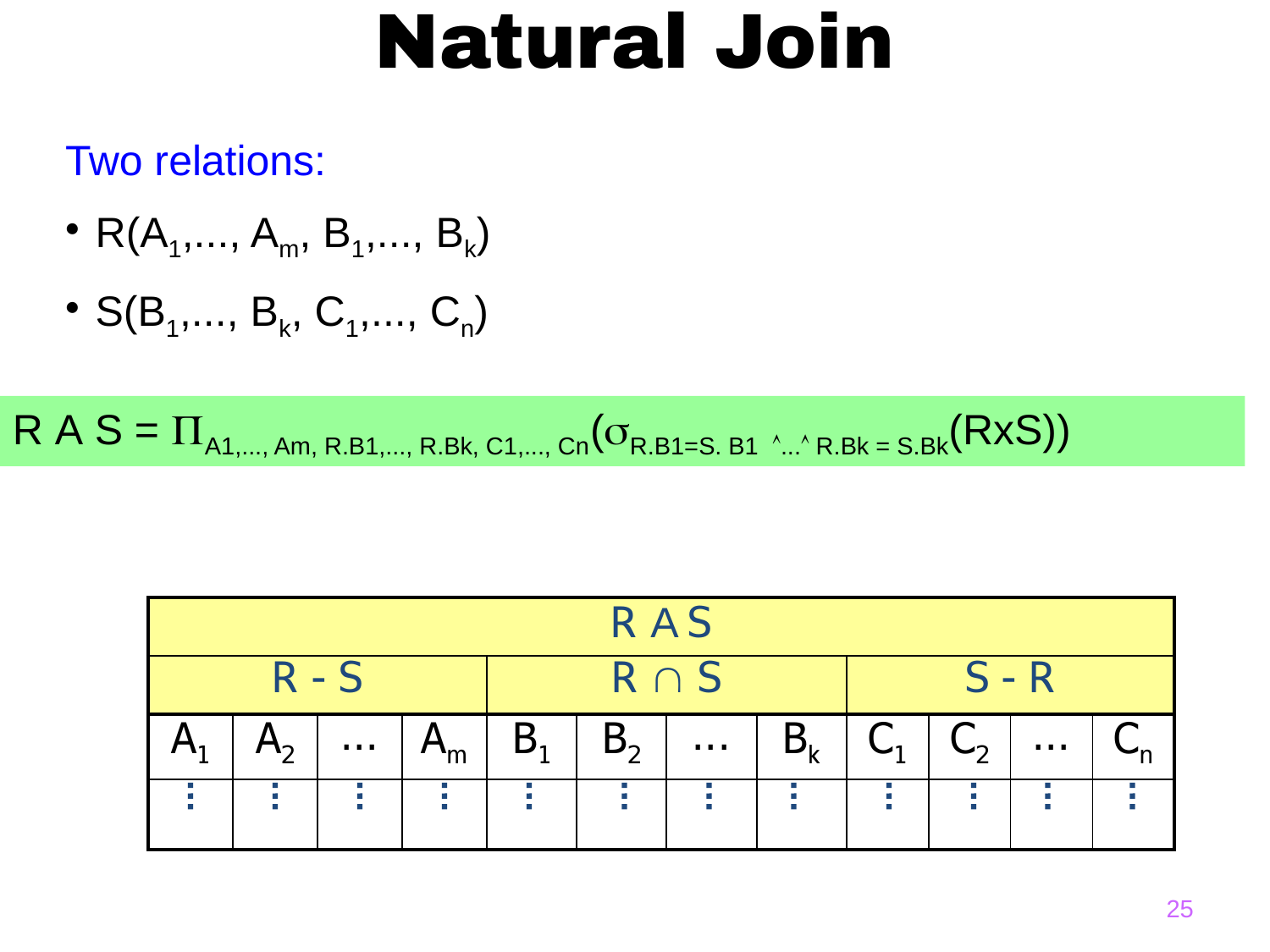

# Natural Join
Two relations:
R(A1,..., Am, B1,..., Bk)
S(B1,..., Bk, C1,..., Cn)
R A S = ΠA1,..., Am, R.B1,..., R.Bk, C1,..., Cn(σR.B1=S. B1  ∧...∧ R.Bk = S.Bk(RxS))
| R A S |  |  |  |  |  |  |  |  |  |  |  |
| --- | --- | --- | --- | --- | --- | --- | --- | --- | --- | --- | --- |
| R − S |  |  |  | R ∩ S |  |  |  | S − R |  |  |  |
| A1 | A2 | ... | Am | B1 | B2 | ... | Bk | C1 | C2 | ... | Cn |
|  |  |  |  |  |  |  |  |  |  |  |  |

25